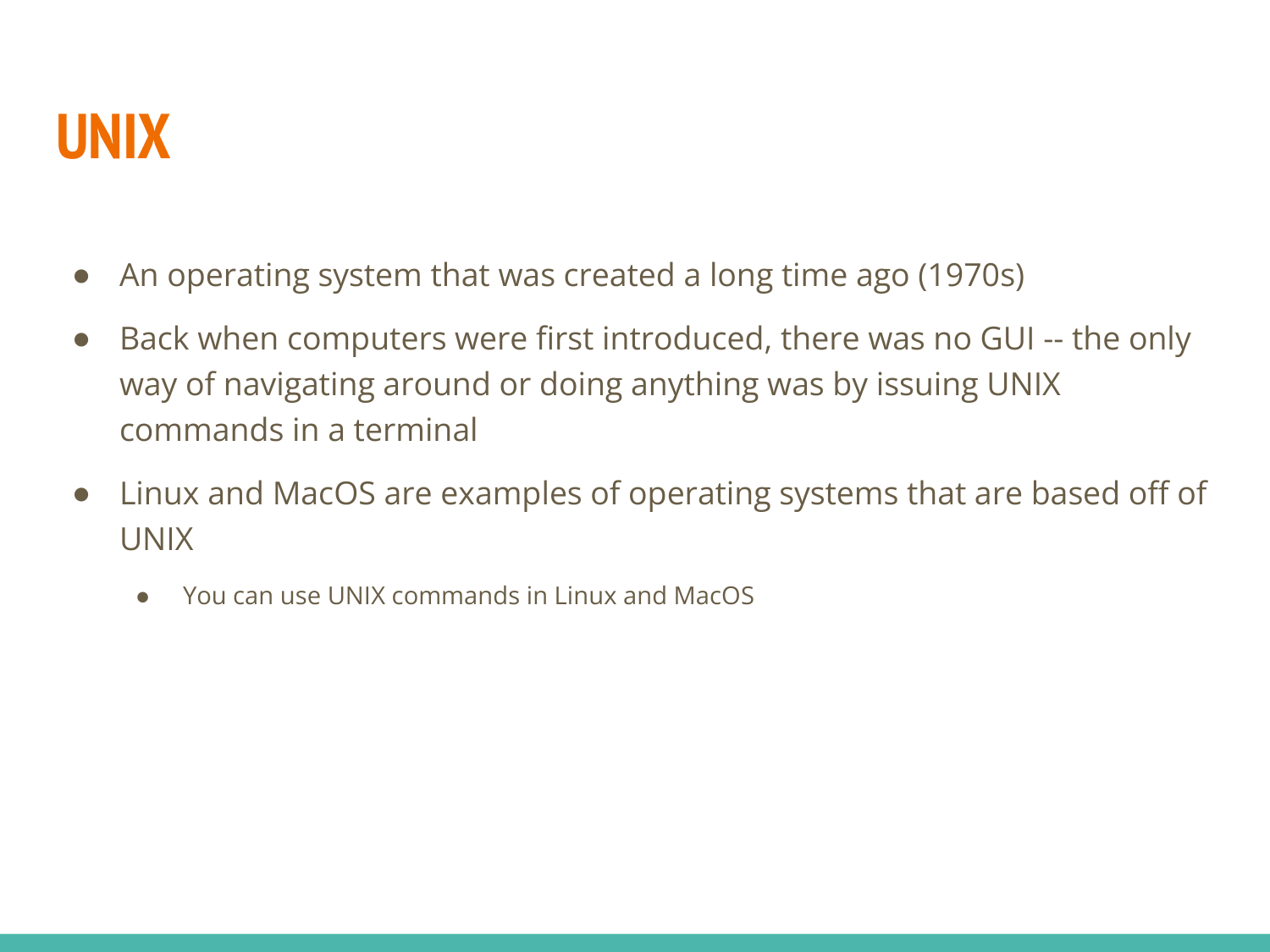

# UNIX
An operating system that was created a long time ago (1970s)
Back when computers were first introduced, there was no GUI -- the only way of navigating around or doing anything was by issuing UNIX commands in a terminal
Linux and MacOS are examples of operating systems that are based off of UNIX
You can use UNIX commands in Linux and MacOS